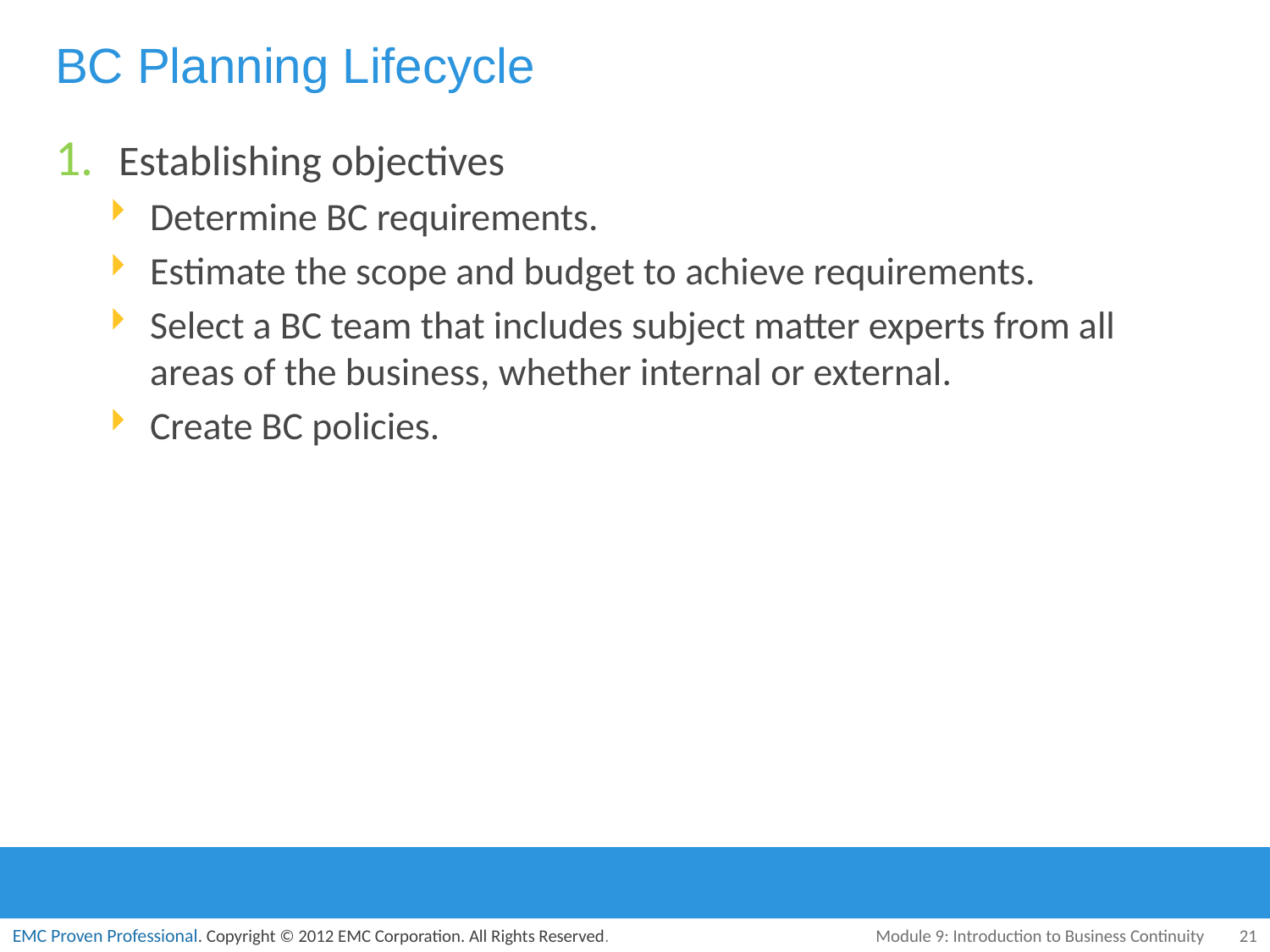

# BC Planning Lifecycle
Establishing objectives
Determine BC requirements.
Estimate the scope and budget to achieve requirements.
Select a BC team that includes subject matter experts from all areas of the business, whether internal or external.
Create BC policies.
Module 9: Introduction to Business Continuity
21